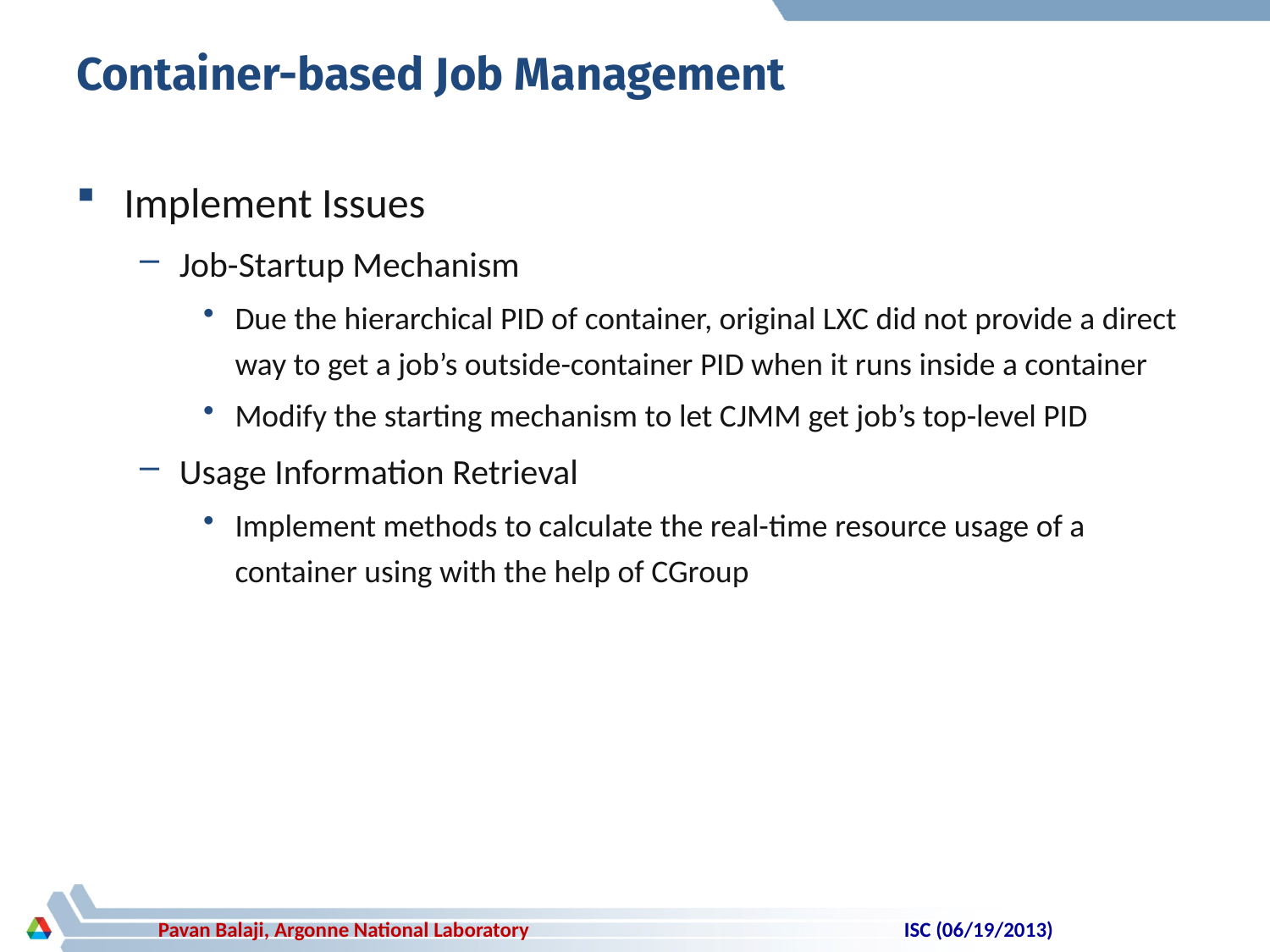

# Container-based Job Management
Implement Issues
Job-Startup Mechanism
Due the hierarchical PID of container, original LXC did not provide a direct way to get a job’s outside-container PID when it runs inside a container
Modify the starting mechanism to let CJMM get job’s top-level PID
Usage Information Retrieval
Implement methods to calculate the real-time resource usage of a container using with the help of CGroup

ISC (06/19/2013)